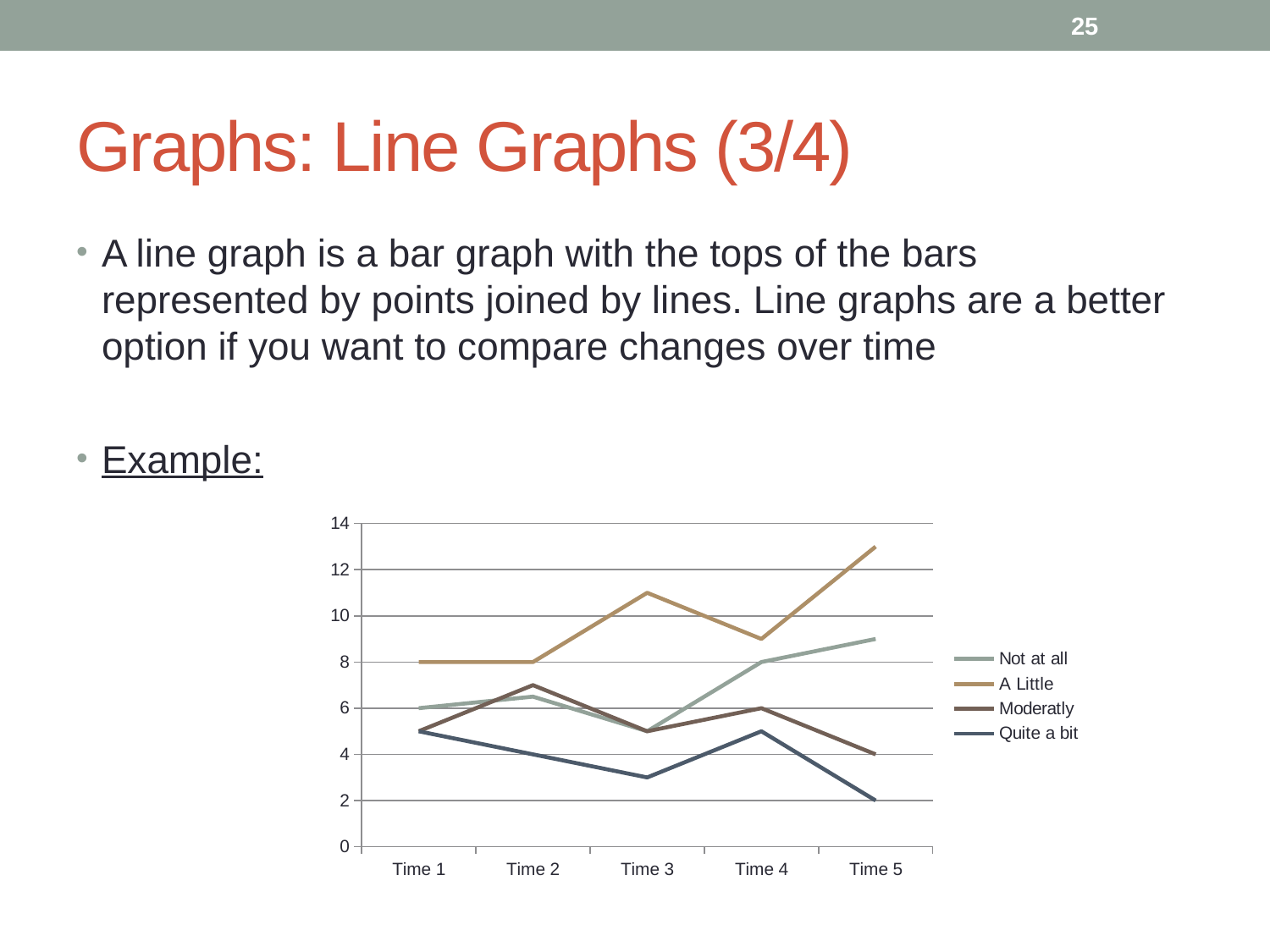

25
# Graphs: Line Graphs (3/4)
A line graph is a bar graph with the tops of the bars represented by points joined by lines. Line graphs are a better option if you want to compare changes over time

Example:

### Chart

| Category | Not at all | A Little | Moderatly | Quite a bit |
|---|---|---|---|---|
| Time 1 | 6.0 | 8.0 | 5.0 | 5.0 |
| Time 2 | 6.5 | 8.0 | 7.0 | 4.0 |
| Time 3 | 5.0 | 11.0 | 5.0 | 3.0 |
| Time 4 | 8.0 | 9.0 | 6.0 | 5.0 |
| Time 5 | 9.0 | 13.0 | 4.0 | 2.0 |